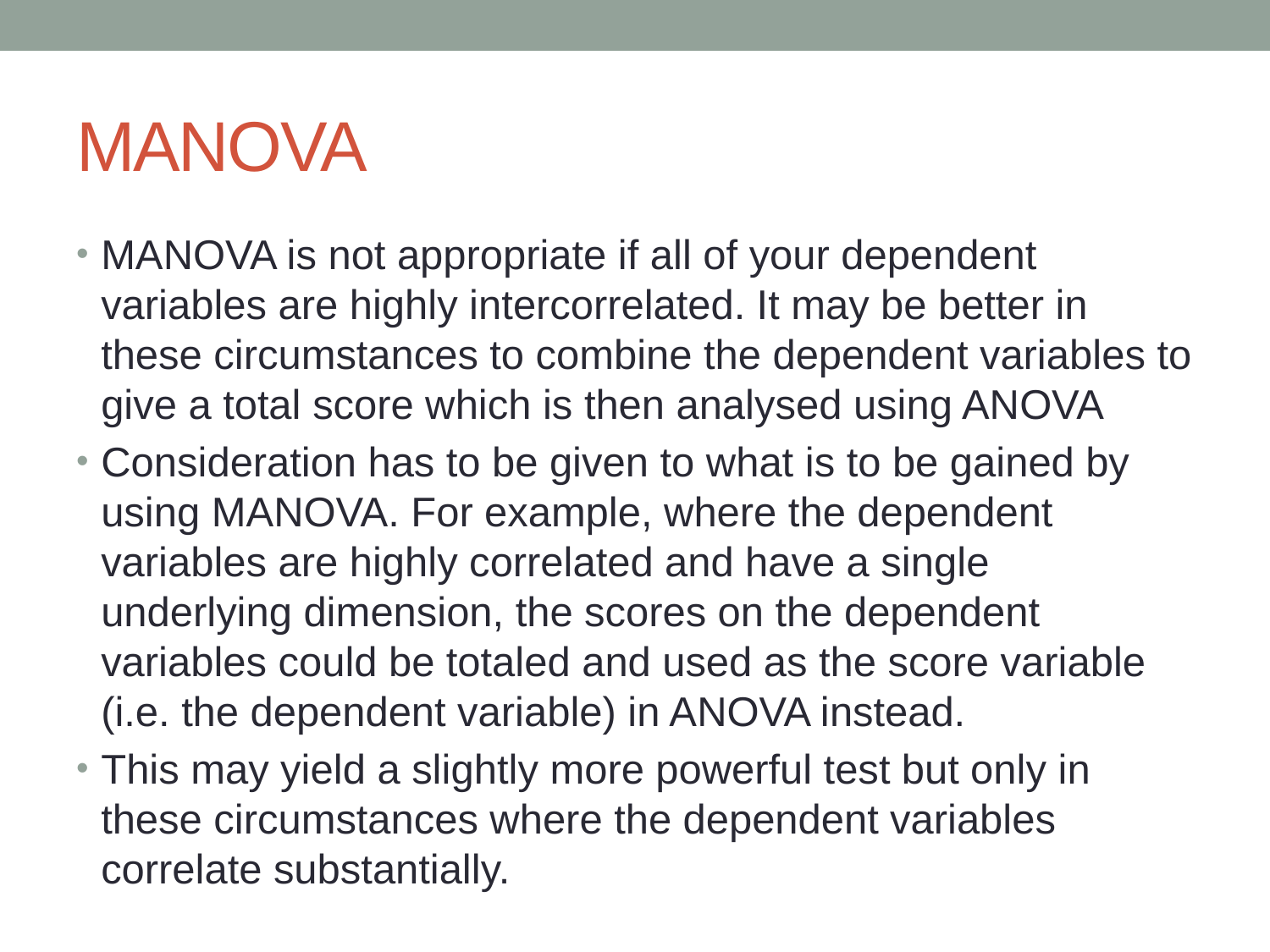

# MANOVA
MANOVA is not appropriate if all of your dependent variables are highly intercorrelated. It may be better in these circumstances to combine the dependent variables to give a total score which is then analysed using ANOVA
Consideration has to be given to what is to be gained by using MANOVA. For example, where the dependent variables are highly correlated and have a single underlying dimension, the scores on the dependent variables could be totaled and used as the score variable (i.e. the dependent variable) in ANOVA instead.
This may yield a slightly more powerful test but only in these circumstances where the dependent variables correlate substantially.